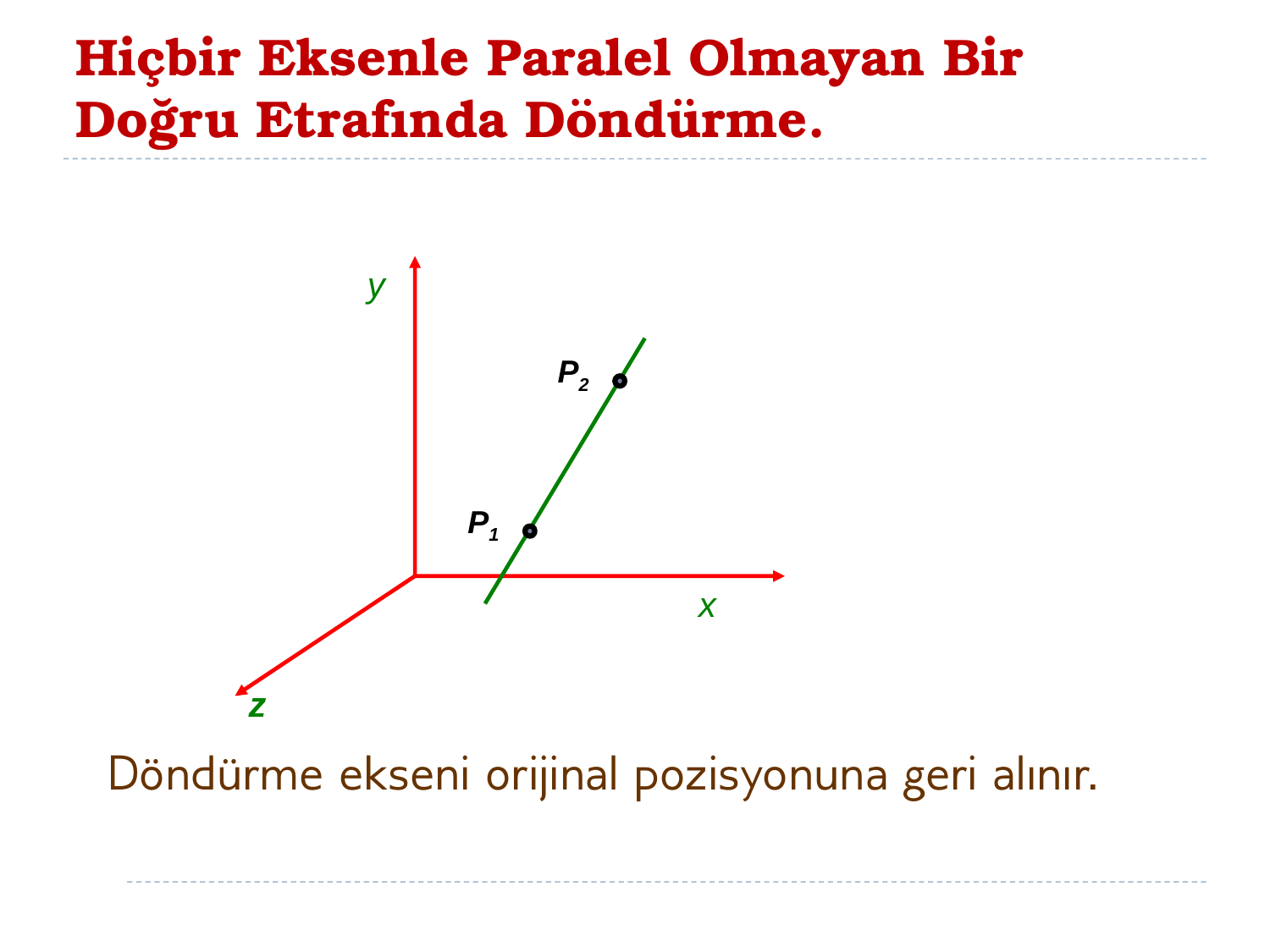

# Hiçbir Eksenle Paralel Olmayan Bir Doğru Etrafında Döndürme.
y

Döndürme ekseni orijinal pozisyonuna geri alınır.
P2

P1

x
z